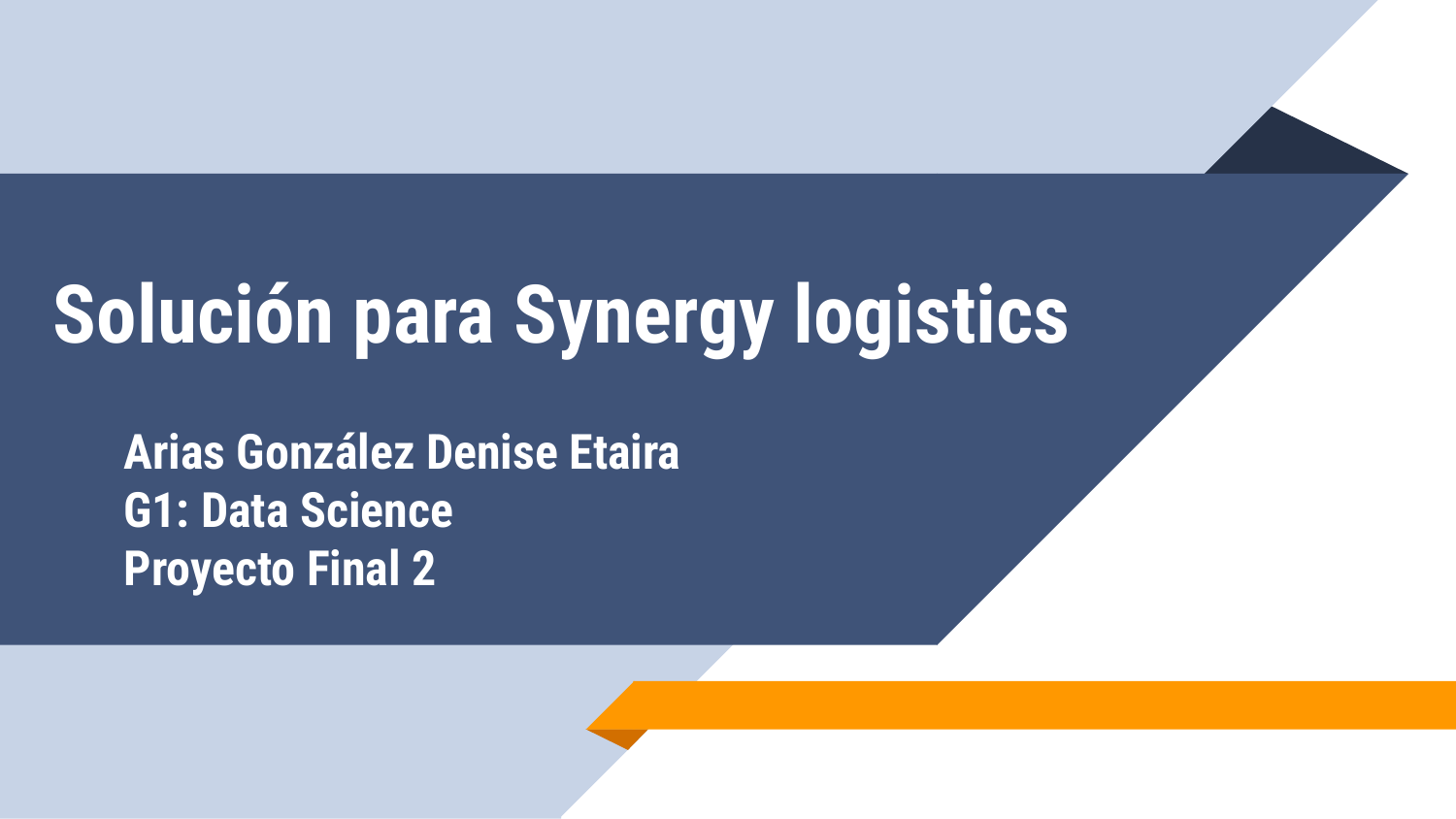

# Solución para Synergy logistics
Arias González Denise Etaira
G1: Data Science
Proyecto Final 2